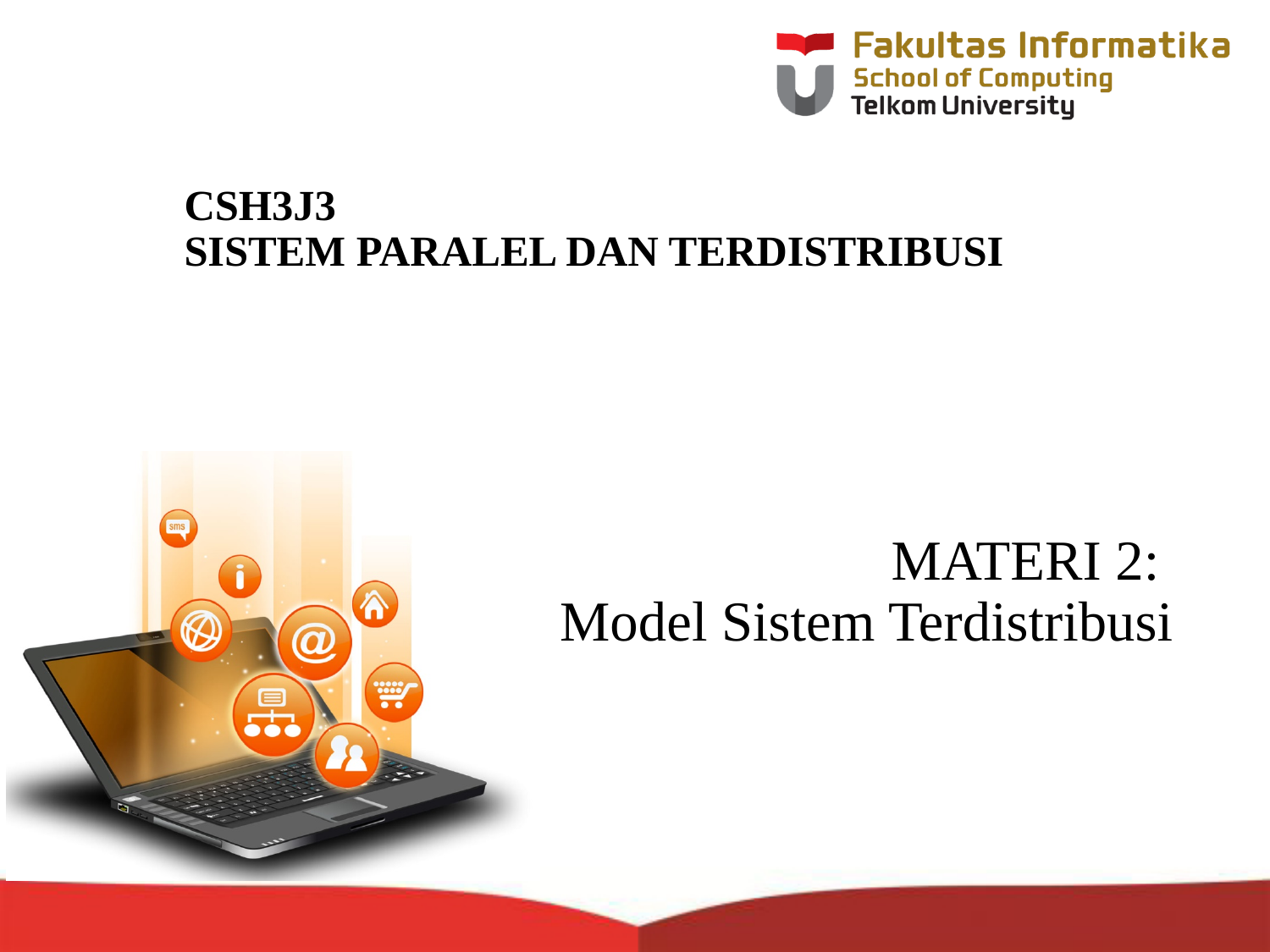

# CSH3J3 SISTEM PARALEL DAN TERDISTRIBUSI
MATERI 2:
Model Sistem Terdistribusi